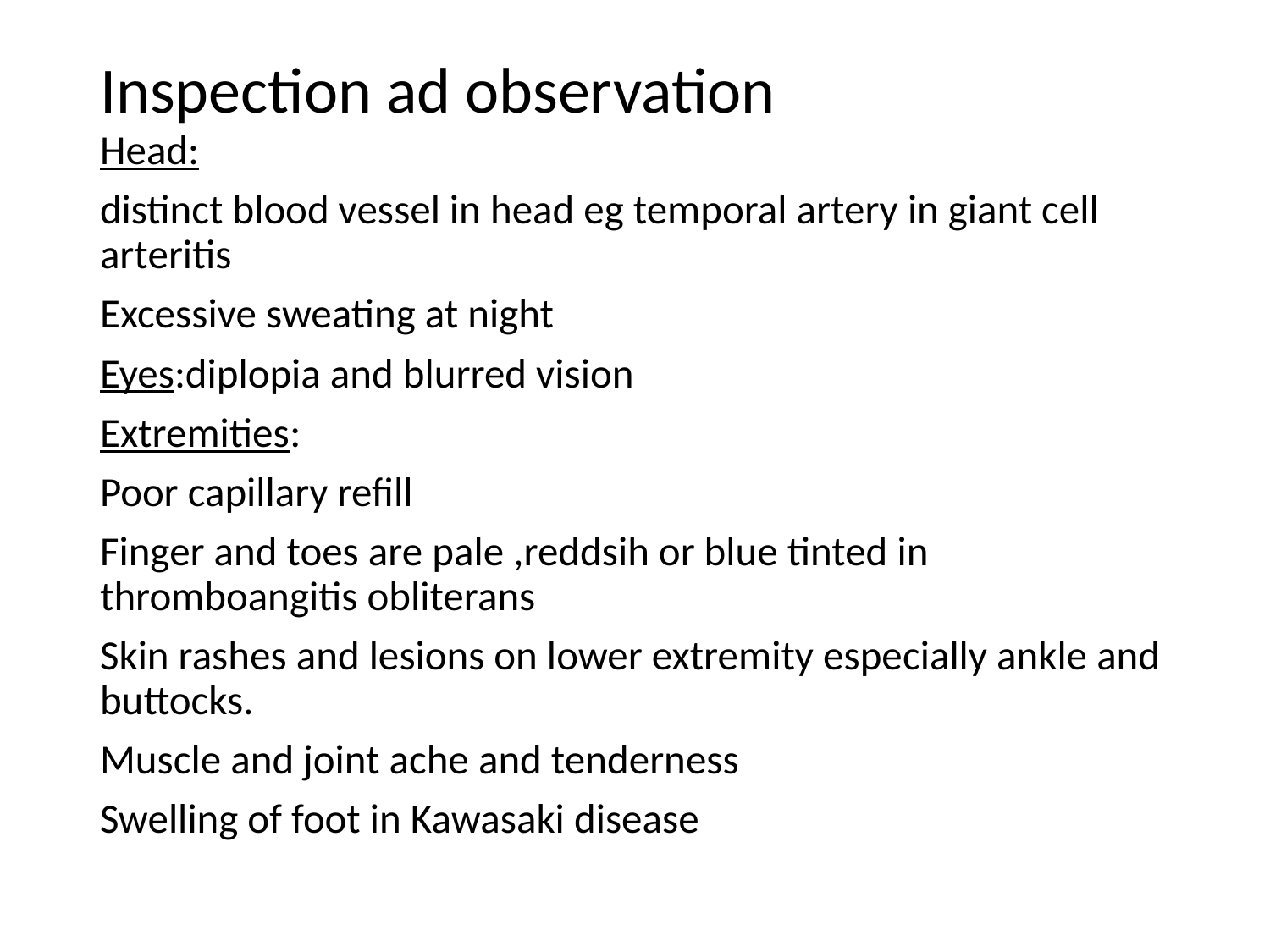

# Inspection ad observation
Head:
distinct blood vessel in head eg temporal artery in giant cell arteritis
Excessive sweating at night
Eyes:diplopia and blurred vision
Extremities:
Poor capillary refill
Finger and toes are pale ,reddsih or blue tinted in thromboangitis obliterans
Skin rashes and lesions on lower extremity especially ankle and buttocks.
Muscle and joint ache and tenderness
Swelling of foot in Kawasaki disease